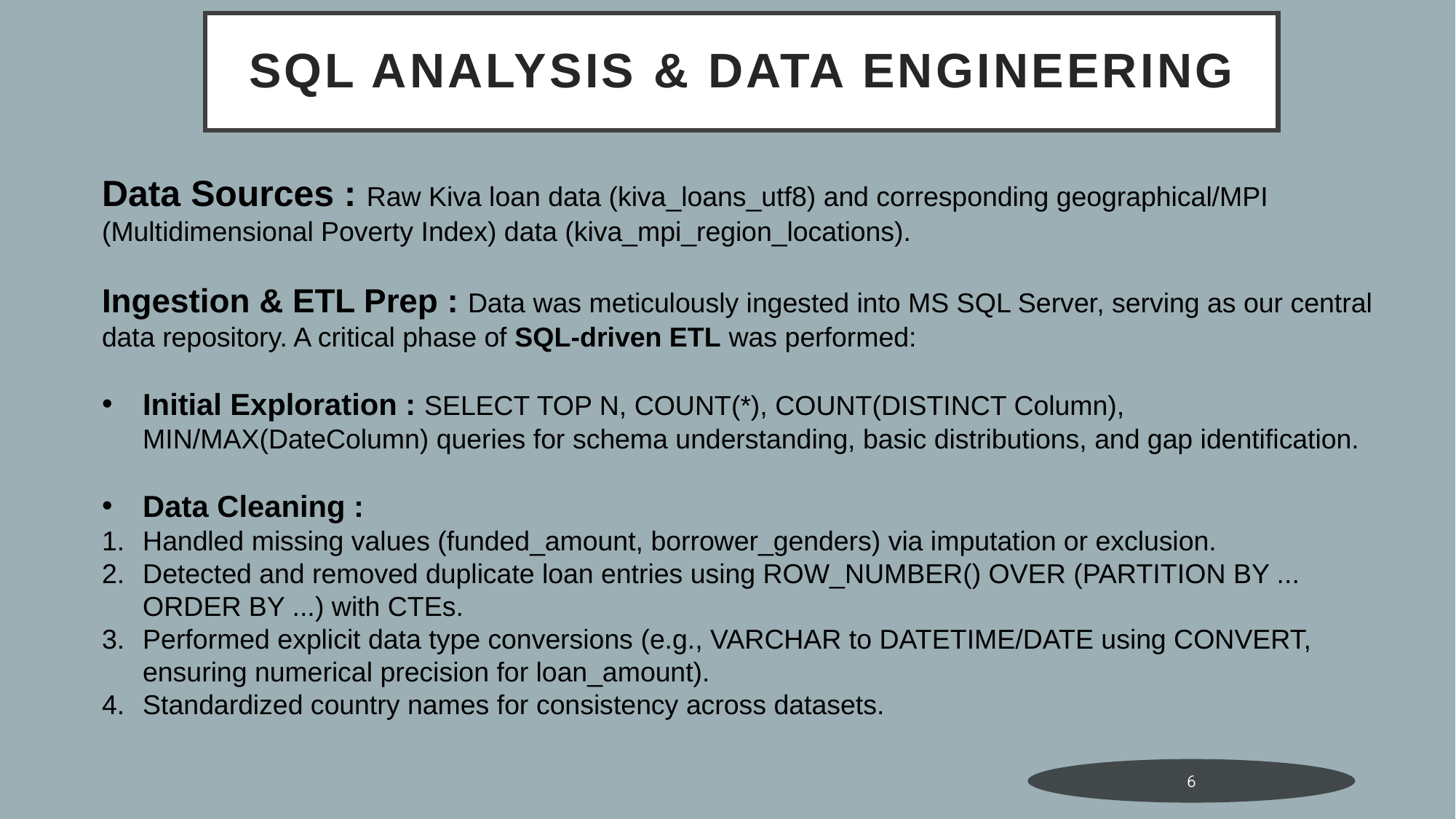

# SQL Analysis & Data Engineering
Data Sources : Raw Kiva loan data (kiva_loans_utf8) and corresponding geographical/MPI (Multidimensional Poverty Index) data (kiva_mpi_region_locations).

Ingestion & ETL Prep : Data was meticulously ingested into MS SQL Server, serving as our central data repository. A critical phase of SQL-driven ETL was performed:

Initial Exploration : SELECT TOP N, COUNT(*), COUNT(DISTINCT Column), MIN/MAX(DateColumn) queries for schema understanding, basic distributions, and gap identification.

Data Cleaning :
Handled missing values (funded_amount, borrower_genders) via imputation or exclusion.
Detected and removed duplicate loan entries using ROW_NUMBER() OVER (PARTITION BY ... ORDER BY ...) with CTEs.
Performed explicit data type conversions (e.g., VARCHAR to DATETIME/DATE using CONVERT, ensuring numerical precision for loan_amount).
Standardized country names for consistency across datasets.

6